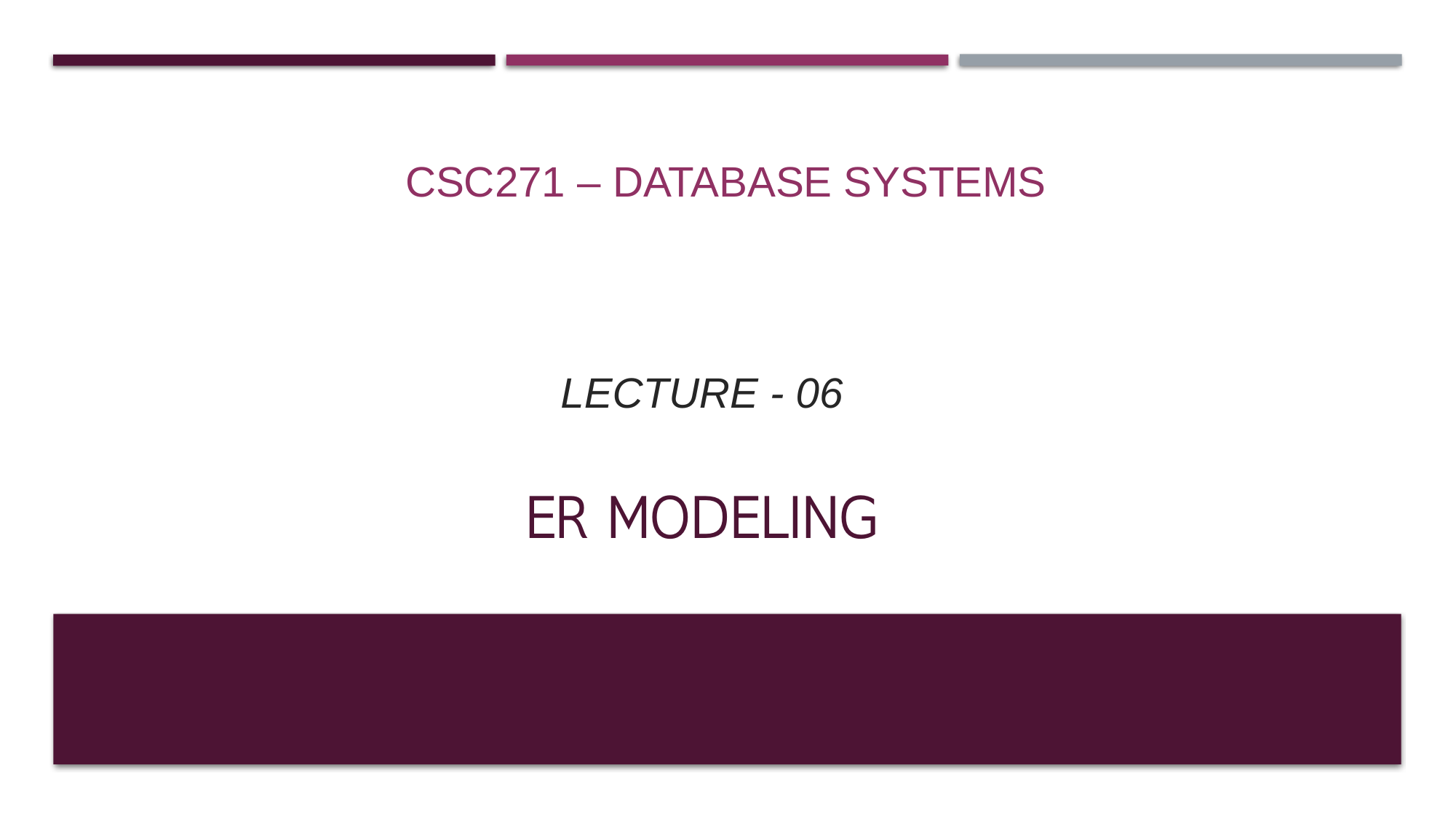

CSC271 – DATABASE SYSTEMS
LECTURE - 06
# ER Modeling